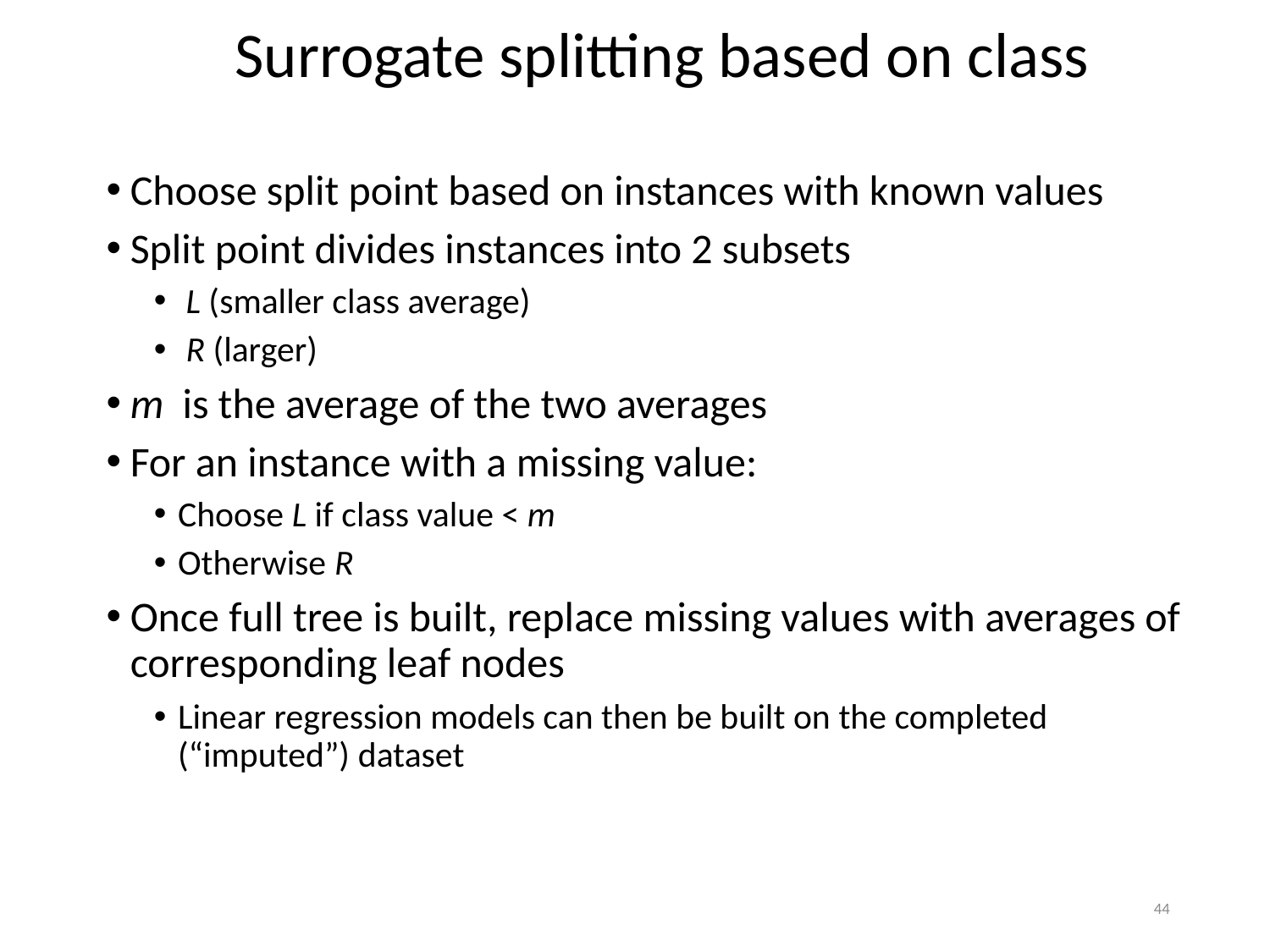

Surrogate splitting based on class
Choose split point based on instances with known values
Split point divides instances into 2 subsets
 L (smaller class average)
 R (larger)
m  is the average of the two averages
For an instance with a missing value:
Choose L if class value < m
Otherwise R
Once full tree is built, replace missing values with averages of corresponding leaf nodes
Linear regression models can then be built on the completed (“imputed”) dataset
44